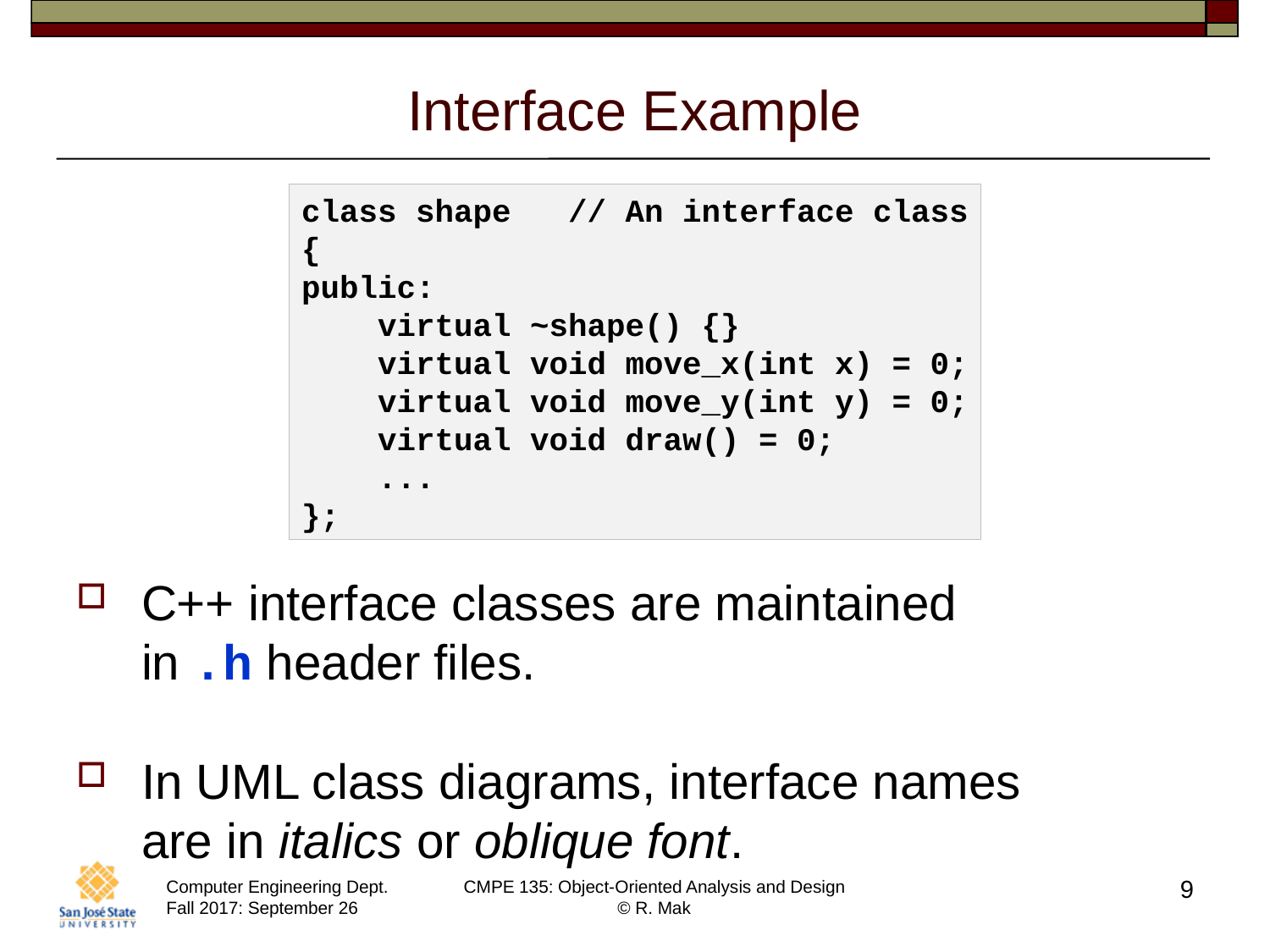

# Interface Example
class shape   // An interface class
{
public:
    virtual ~shape() {}
    virtual void move_x(int x) = 0;
    virtual void move_y(int y) = 0;
    virtual void draw() = 0;
    ...
};
C++ interface classes are maintained
in .h header files.

In UML class diagrams, interface names
are in italics or oblique font.
9